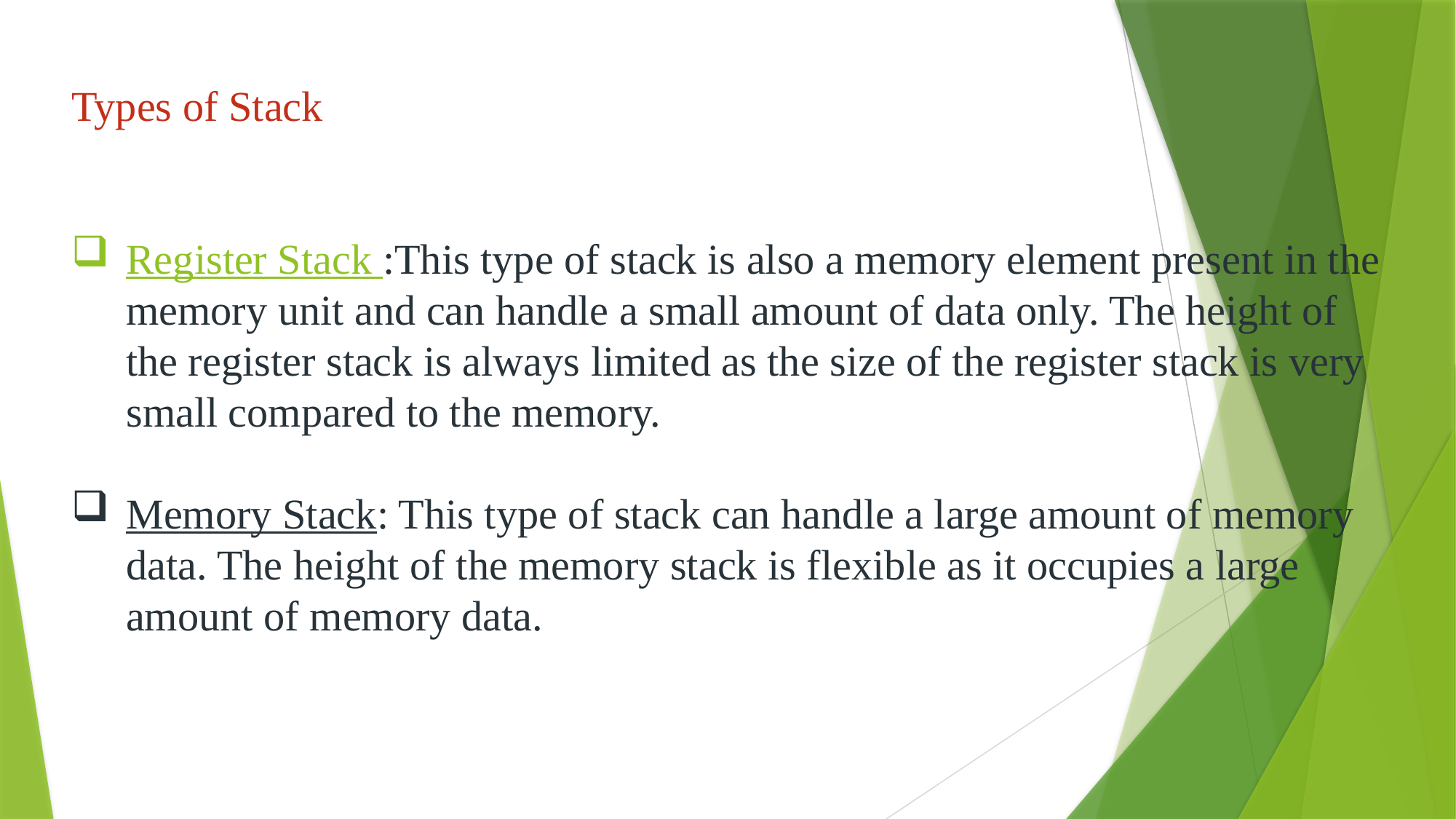

Types of Stack

Register Stack :This type of stack is also a memory element present in the memory unit and can handle a small amount of data only. The height of the register stack is always limited as the size of the register stack is very small compared to the memory.

Memory Stack: This type of stack can handle a large amount of memory data. The height of the memory stack is flexible as it occupies a large amount of memory data.